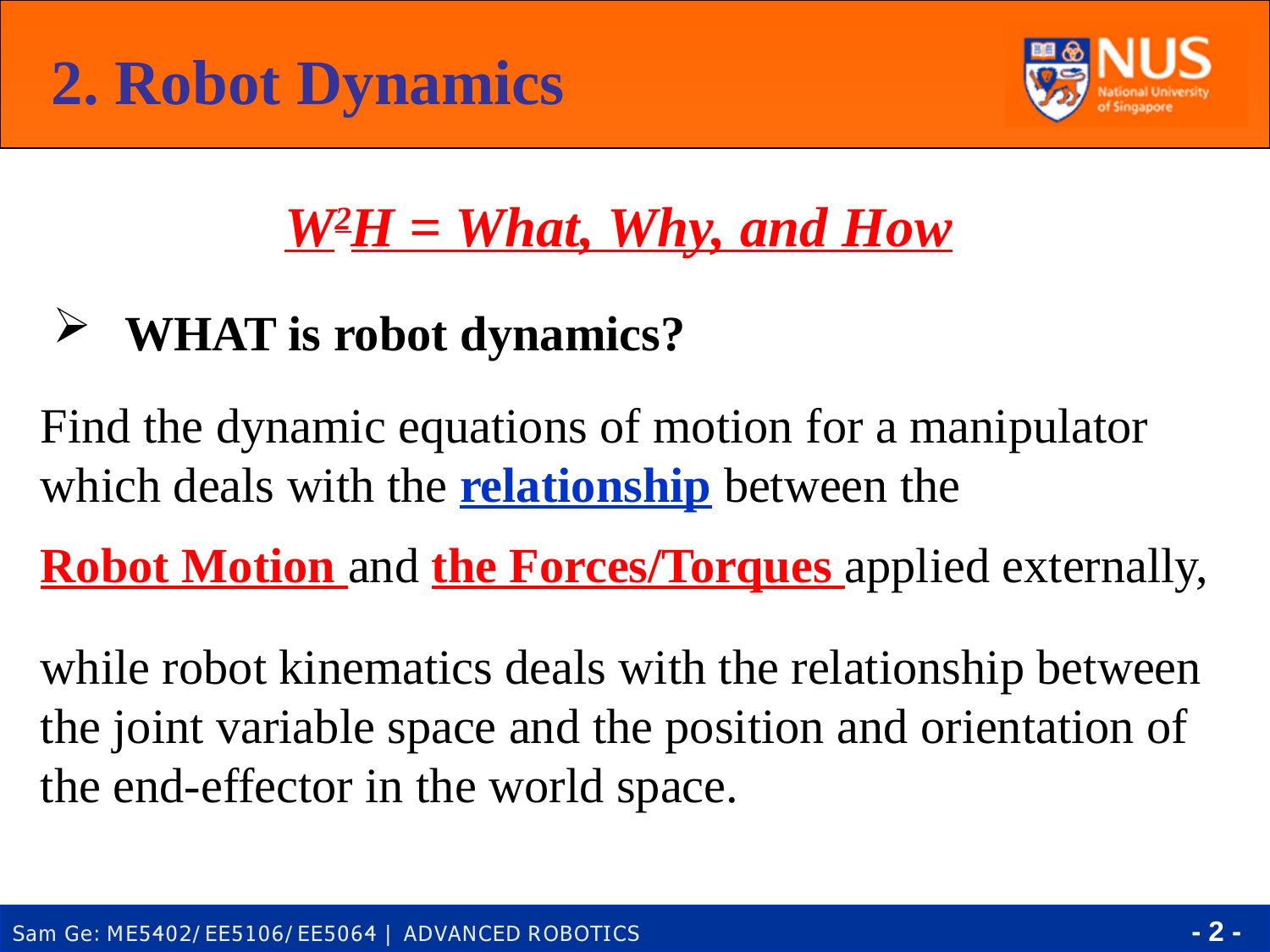

2. Robot Dynamics
W2H = What, Why, and How
WHAT is robot dynamics?
Find the dynamic equations of motion for a manipulator which deals with the relationship between the

Robot Motion and the Forces/Torques applied externally,

while robot kinematics deals with the relationship between the joint variable space and the position and orientation of the end-effector in the world space.
- 2 -